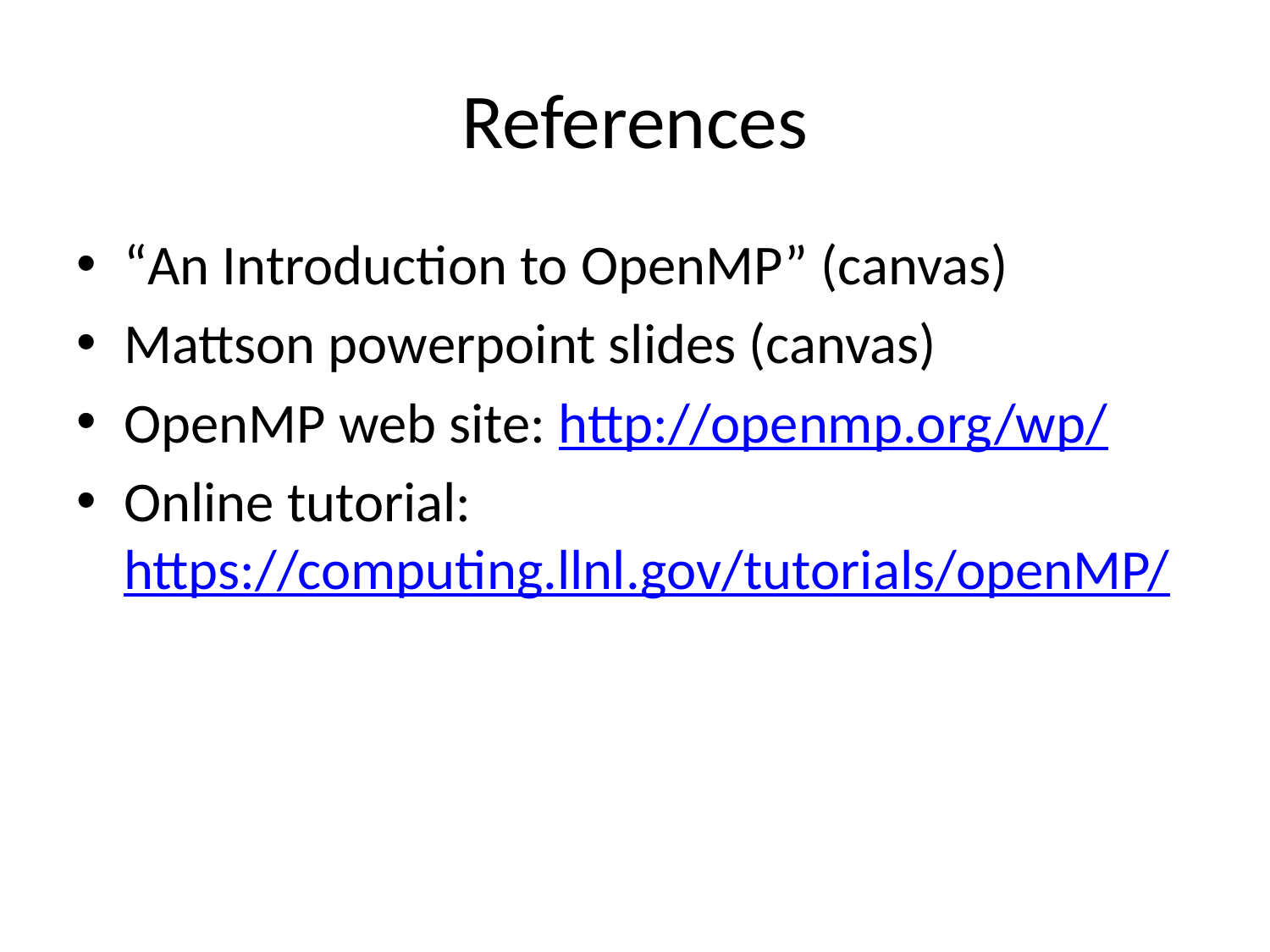

# References
“An Introduction to OpenMP” (canvas)
Mattson powerpoint slides (canvas)
OpenMP web site: http://openmp.org/wp/
Online tutorial: https://computing.llnl.gov/tutorials/openMP/